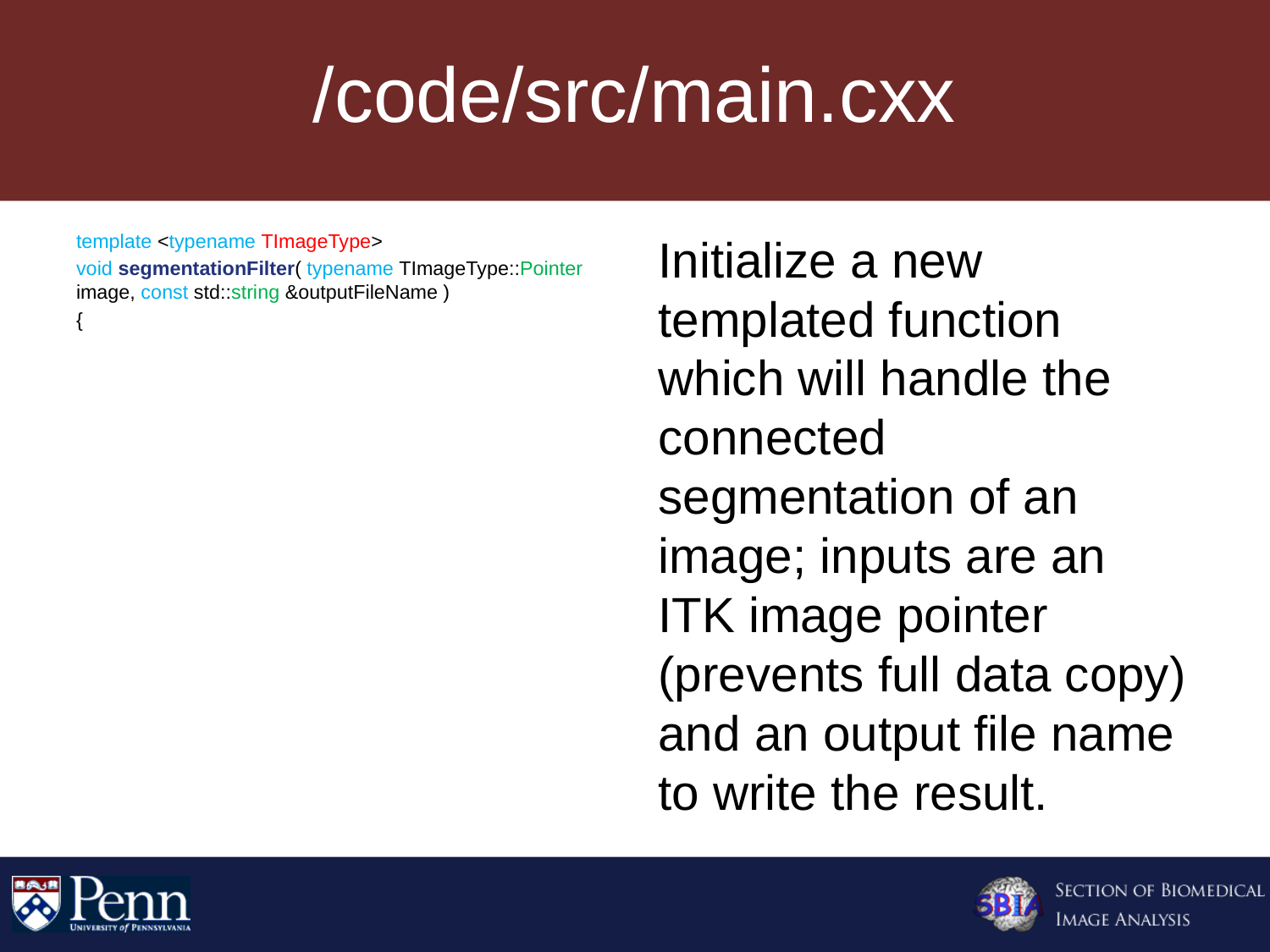

# /code/src/main.cxx
template <typename TImageType>
void segmentationFilter( typename TImageType::Pointer image, const std::string &outputFileName )
{
  typedef itk::Image< short, 3 > OImageType;
  typedef itk::ConnectedThresholdImageFilter< TImageType, OImageType > ConnectedFilterType;
  typename ConnectedFilterType::Pointer filter = ConnectedFilterType::New();

  filter->SetInput( image );
  filter->SetReplaceValue( 1000 );
  filter->SetLower( 1100 );
  filter->SetUpper( 2000 );

  typename TImageType::IndexType index;
  // place a random seed point
  index[0] = 90;
  index[1] = 120;
  index[2] = 67;

  filter->AddSeed( index );
  filter->Update();
Initialize a new templated function which will handle the connected segmentation of an image; inputs are an ITK image pointer (prevents full data copy) and an output file name to write the result.